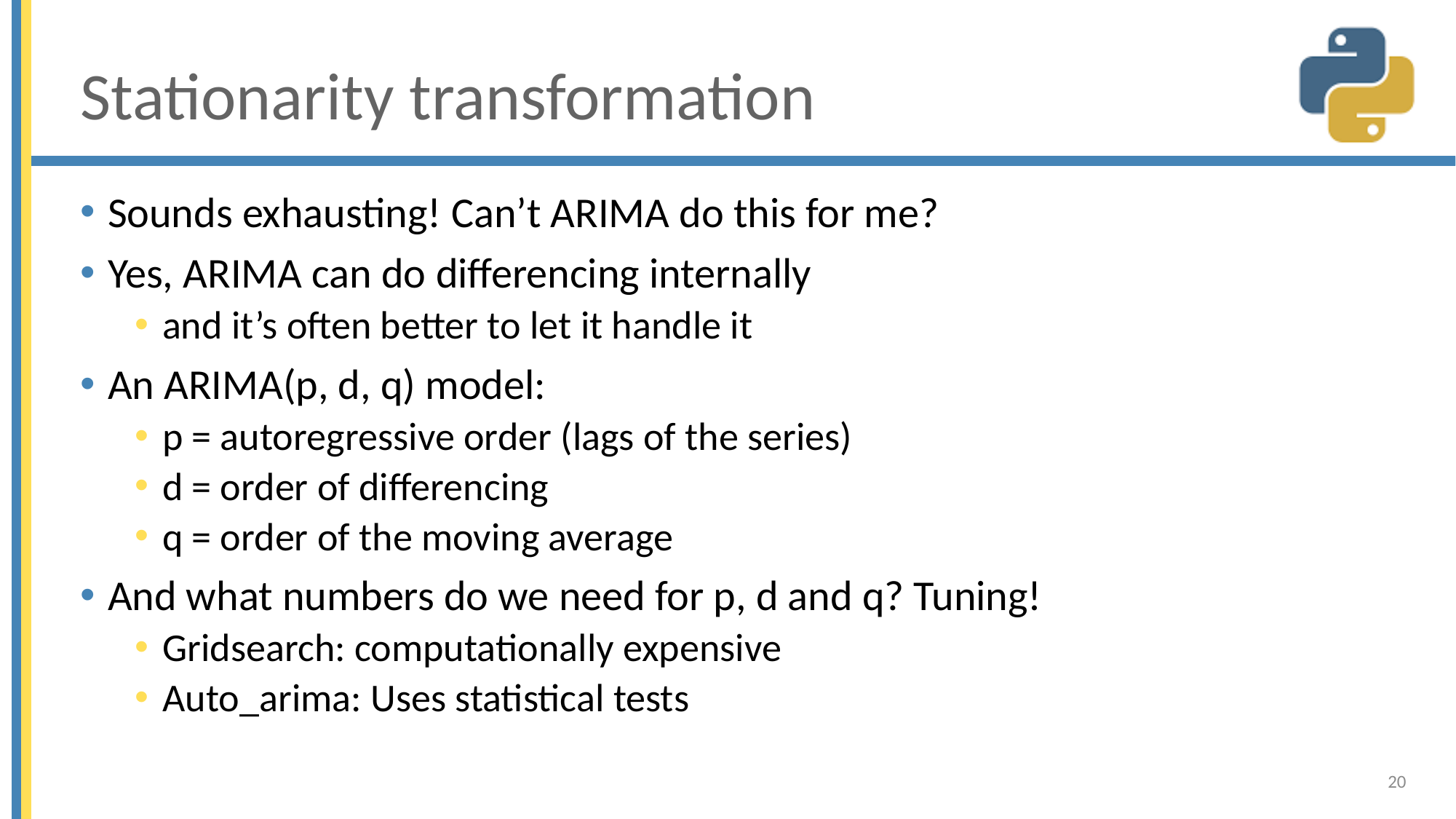

# Stationarity transformation
Sounds exhausting! Can’t ARIMA do this for me?
Yes, ARIMA can do differencing internally
and it’s often better to let it handle it
An ARIMA(p, d, q) model:
p = autoregressive order (lags of the series)
d = order of differencing
q = order of the moving average
And what numbers do we need for p, d and q? Tuning!
Gridsearch: computationally expensive
Auto_arima: Uses statistical tests
20